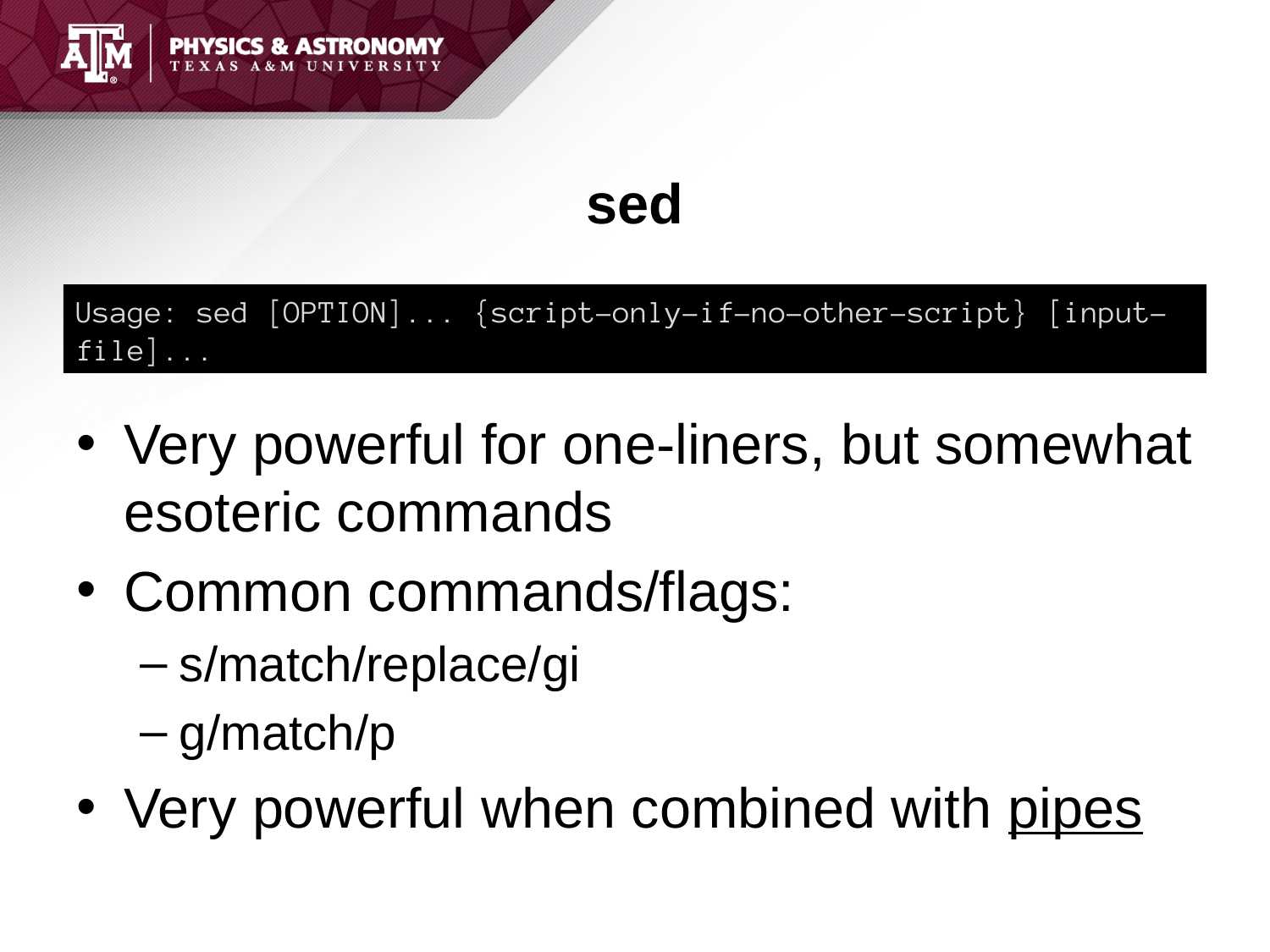

# sed
Usage: sed [OPTION]... {script-only-if-no-other-script} [input-file]...
Very powerful for one-liners, but somewhat esoteric commands
Common commands/flags:
s/match/replace/gi
g/match/p
Very powerful when combined with pipes